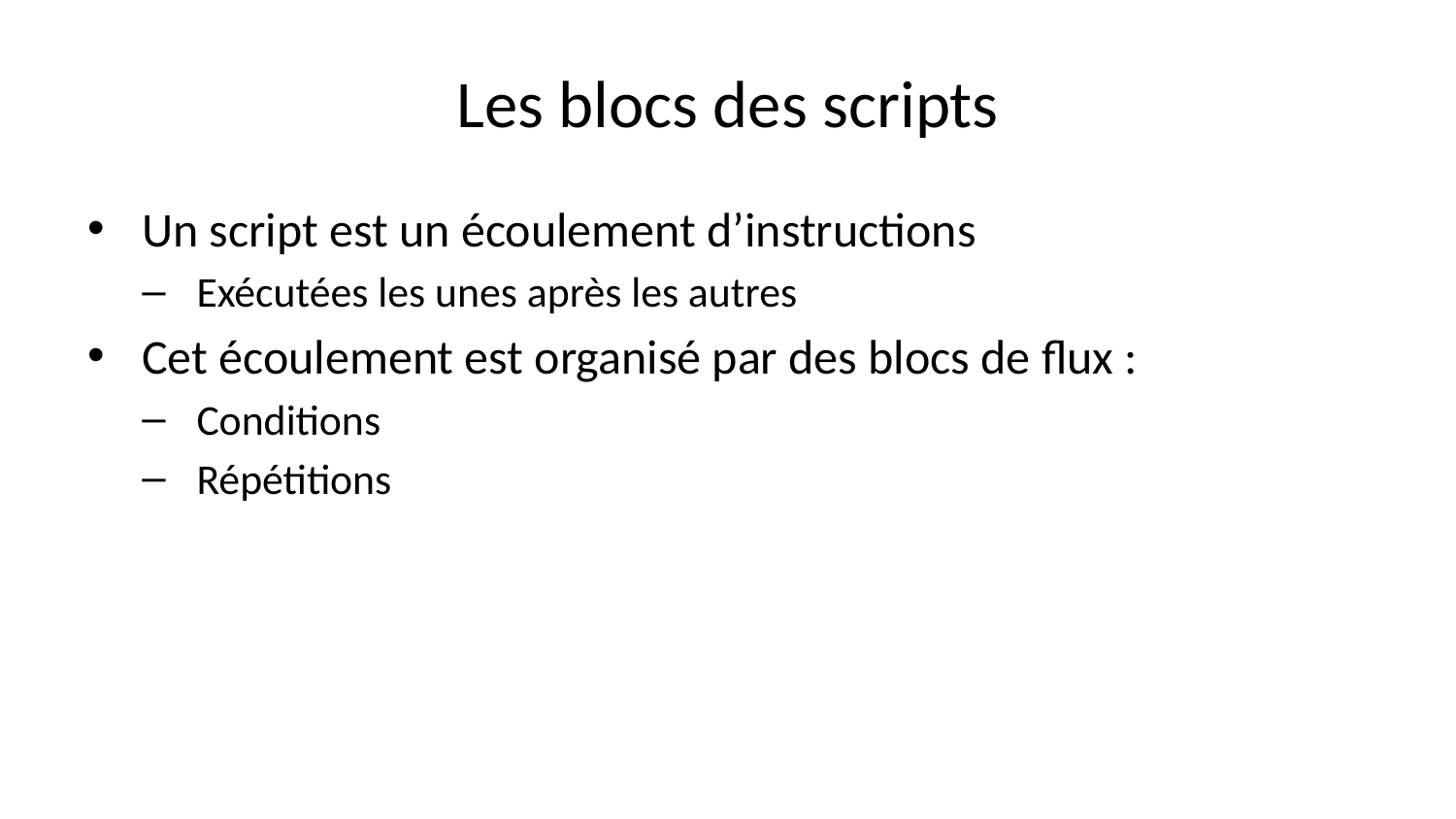

# Les blocs des scripts
Un script est un écoulement d’instructions
Exécutées les unes après les autres
Cet écoulement est organisé par des blocs de flux :
Conditions
Répétitions